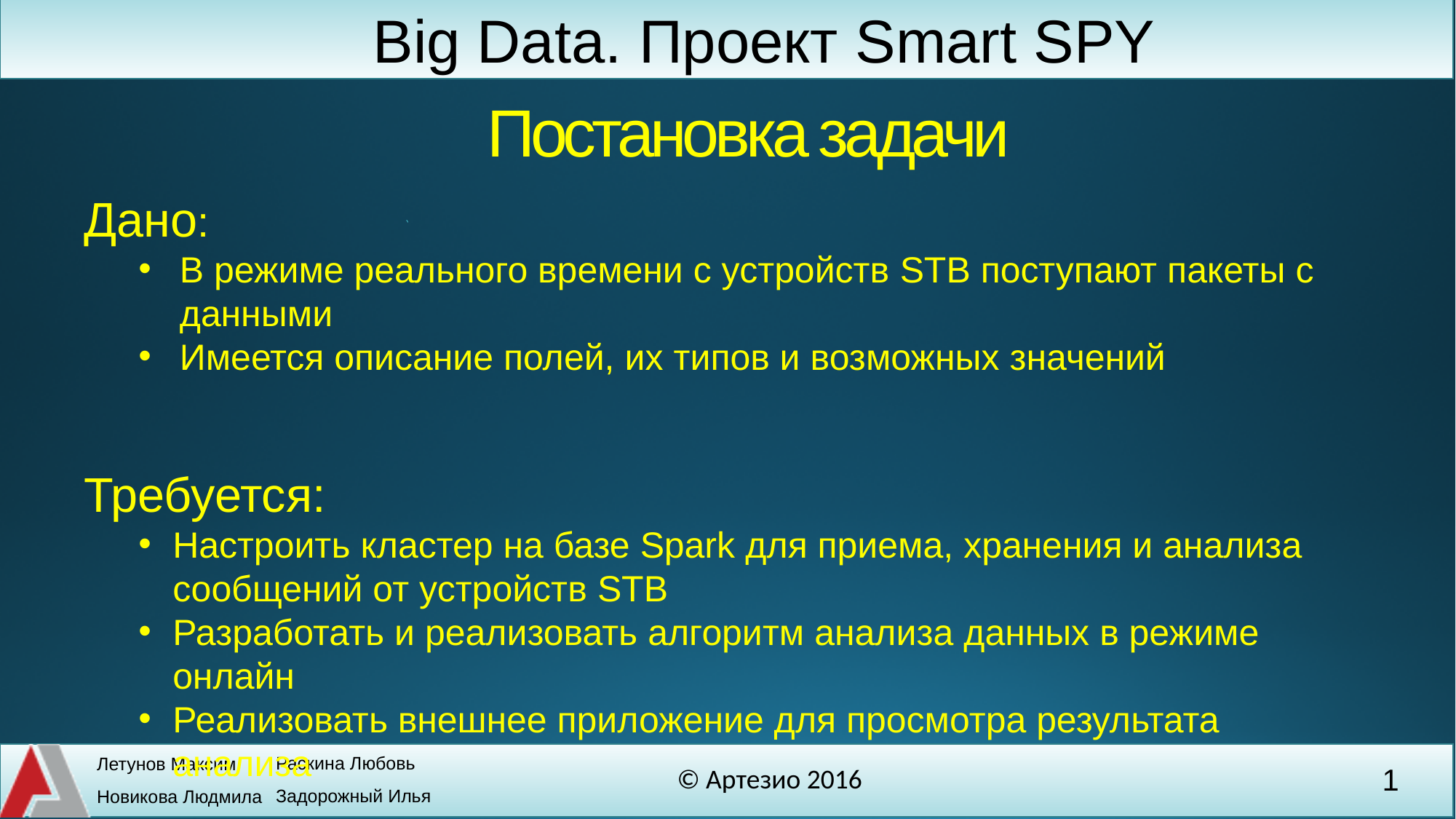

# Постановка задачи
Дано:
В режиме реального времени с устройств STB поступают пакеты с данными
Имеется описание полей, их типов и возможных значений

Требуется:
Настроить кластер на базе Spark для приема, хранения и анализа сообщений от устройств STB
Разработать и реализовать алгоритм анализа данных в режиме онлайн
Реализовать внешнее приложение для просмотра результата анализа